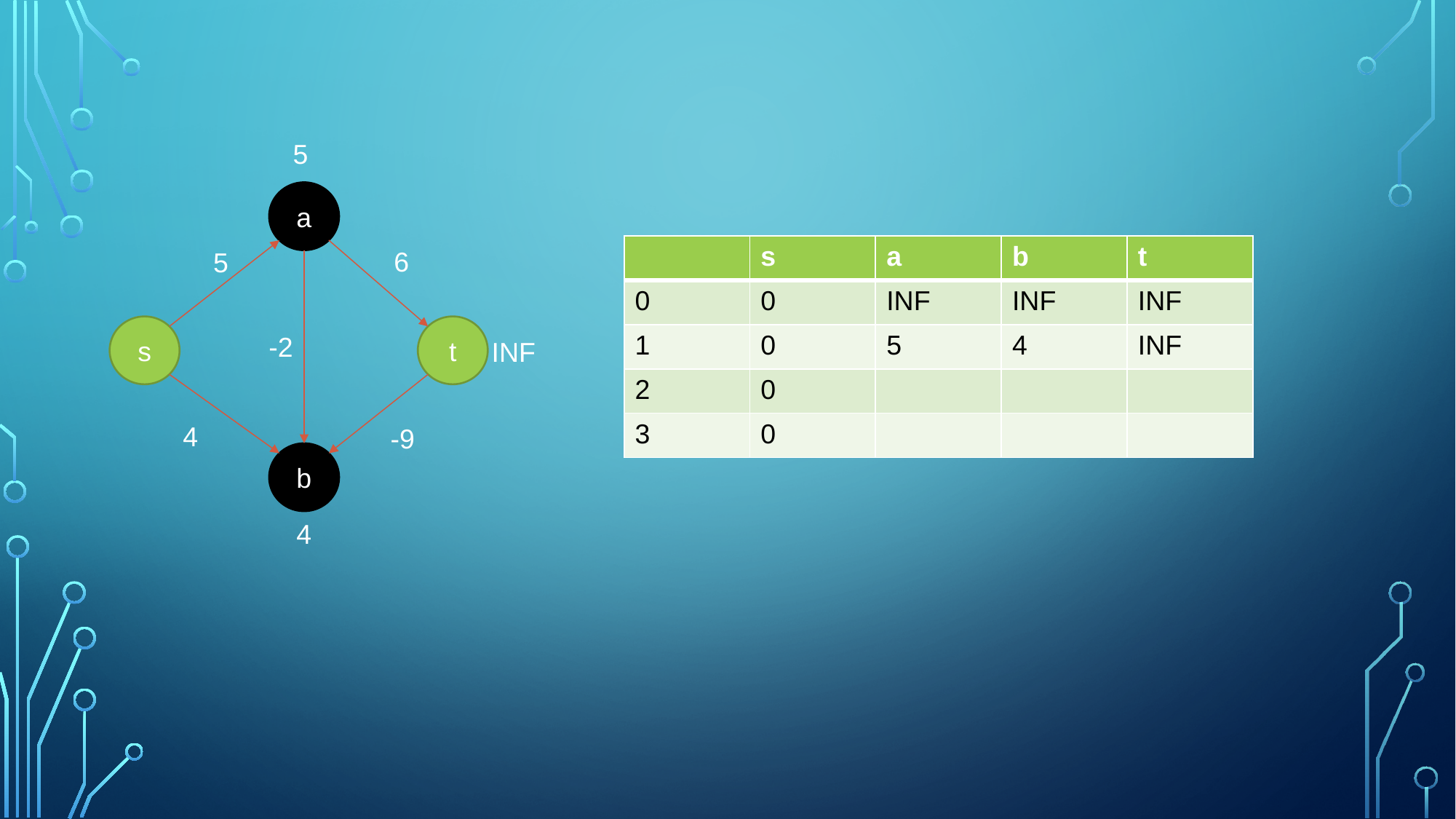

5
a
|  | s | a | b | t |
| --- | --- | --- | --- | --- |
| 0 | 0 | INF | INF | INF |
| 1 | 0 | 5 | 4 | INF |
| 2 | 0 |  |  |  |
| 3 | 0 |  |  |  |
6
5
s
t
-2
INF
4
-9
b
4